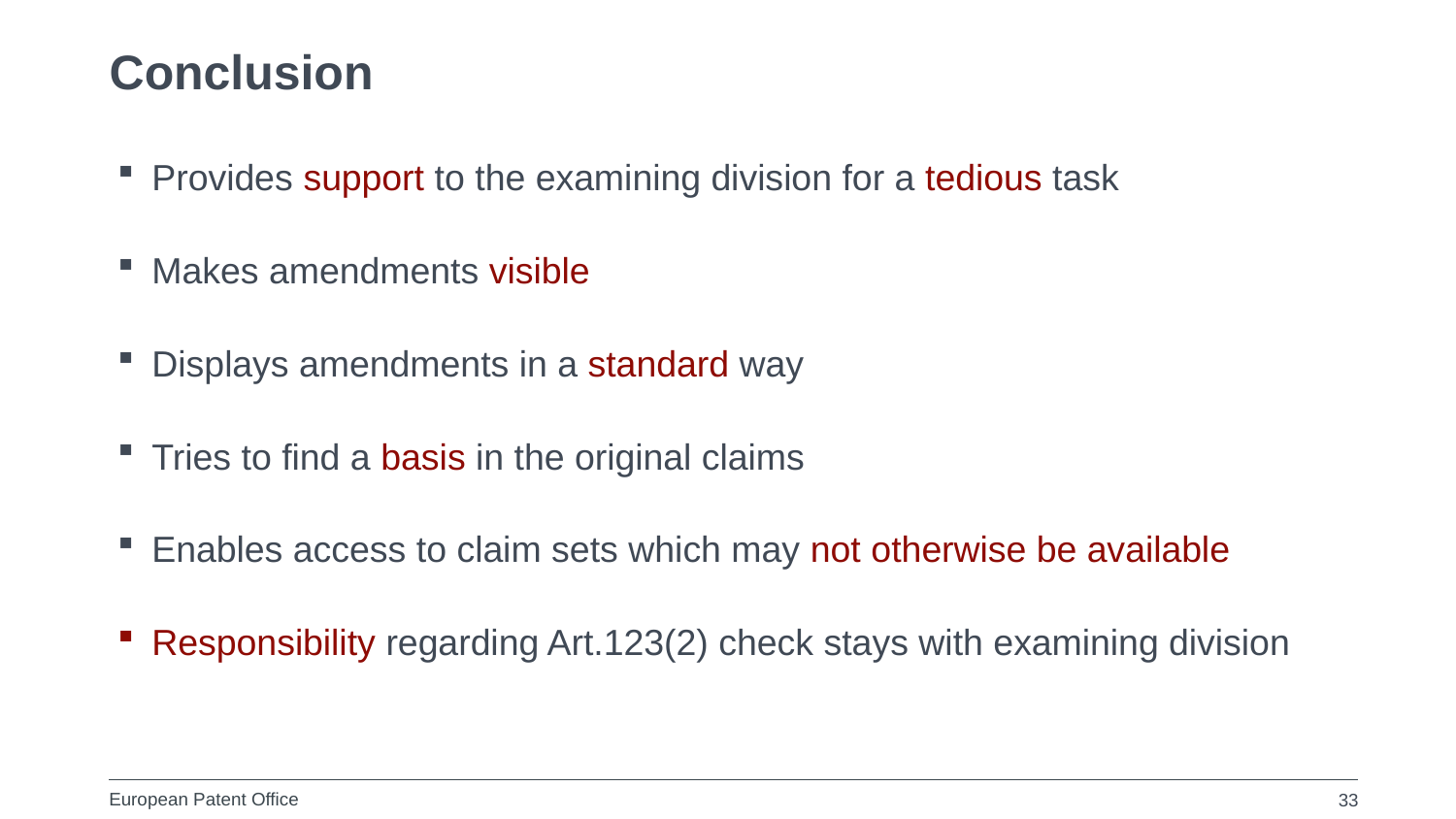

# Conclusion
Provides support to the examining division for a tedious task
Makes amendments visible
Displays amendments in a standard way
Tries to find a basis in the original claims
Enables access to claim sets which may not otherwise be available
Responsibility regarding Art.123(2) check stays with examining division
33